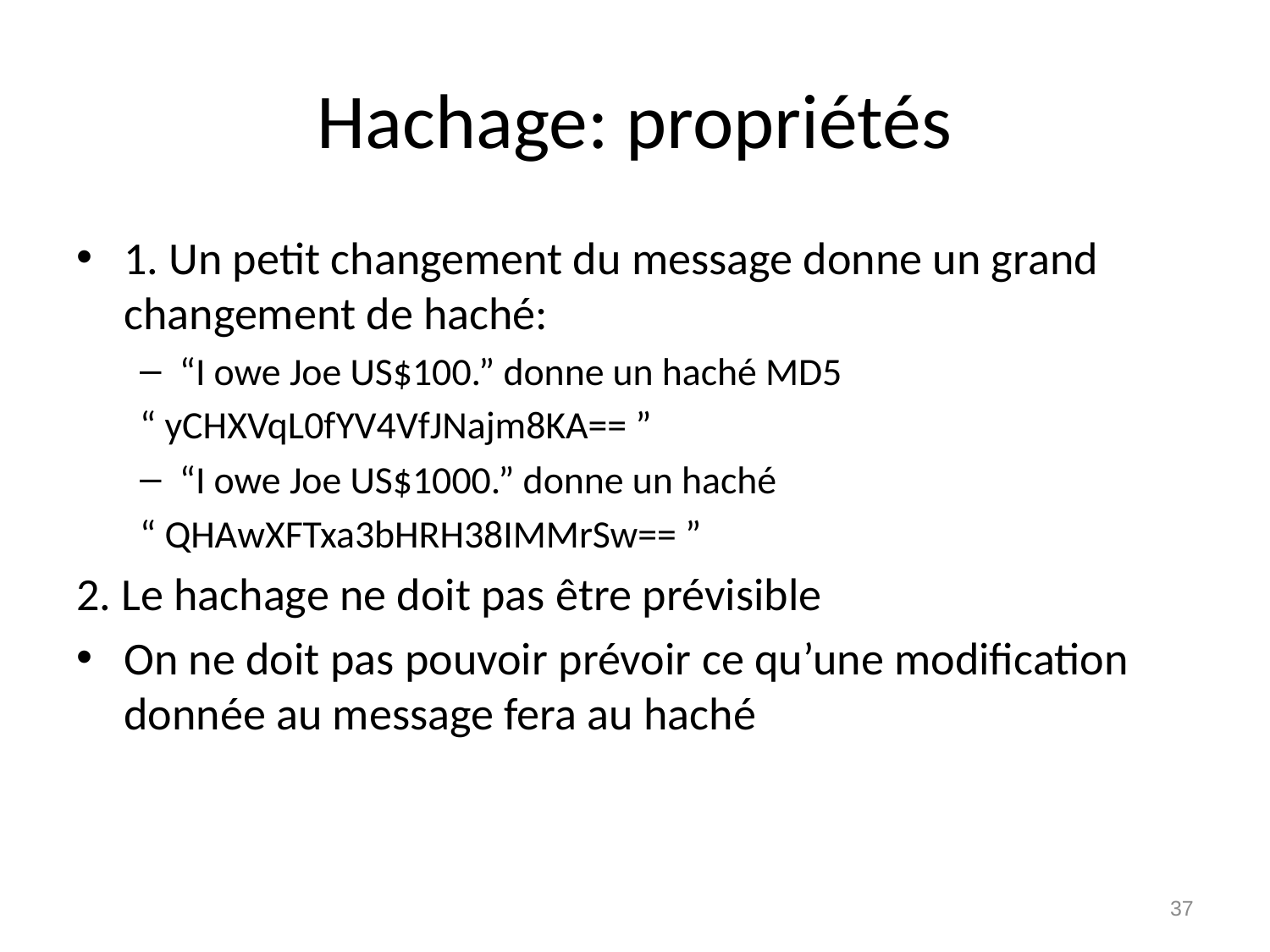

# Hachage: propriétés
1. Un petit changement du message donne un grand changement de haché:
“I owe Joe US$100.” donne un haché MD5
“ yCHXVqL0fYV4VfJNajm8KA== ”
“I owe Joe US$1000.” donne un haché
“ QHAwXFTxa3bHRH38IMMrSw== ”
2. Le hachage ne doit pas être prévisible
On ne doit pas pouvoir prévoir ce qu’une modification donnée au message fera au haché

37